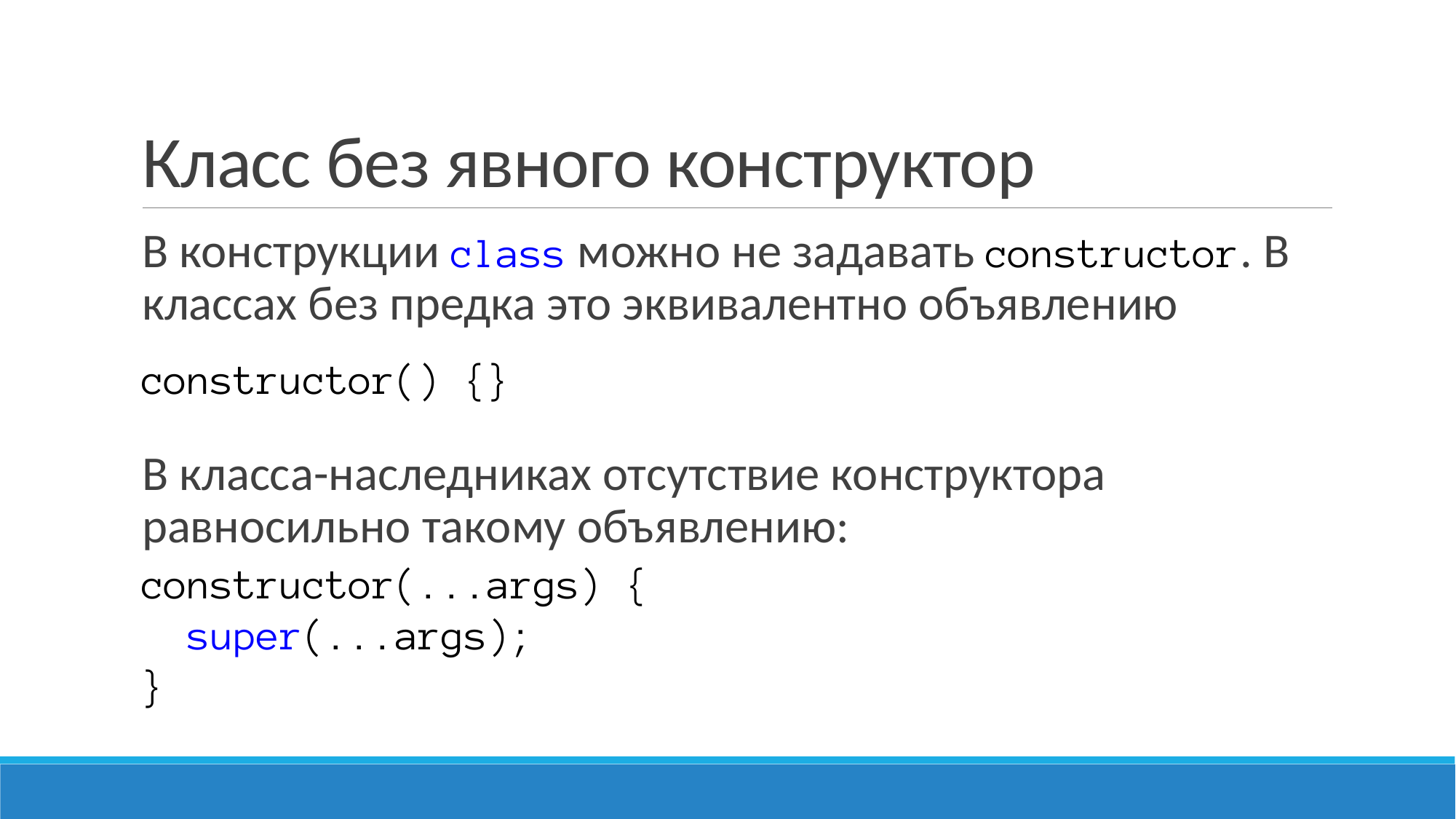

# Класс без явного конструктор
В конструкции class можно не задавать constructor. В классах без предка это эквивалентно объявлению
constructor() {}
В класса-наследниках отсутствие конструктора равносильно такому объявлению:
constructor(...args) {
  super(...args);
}